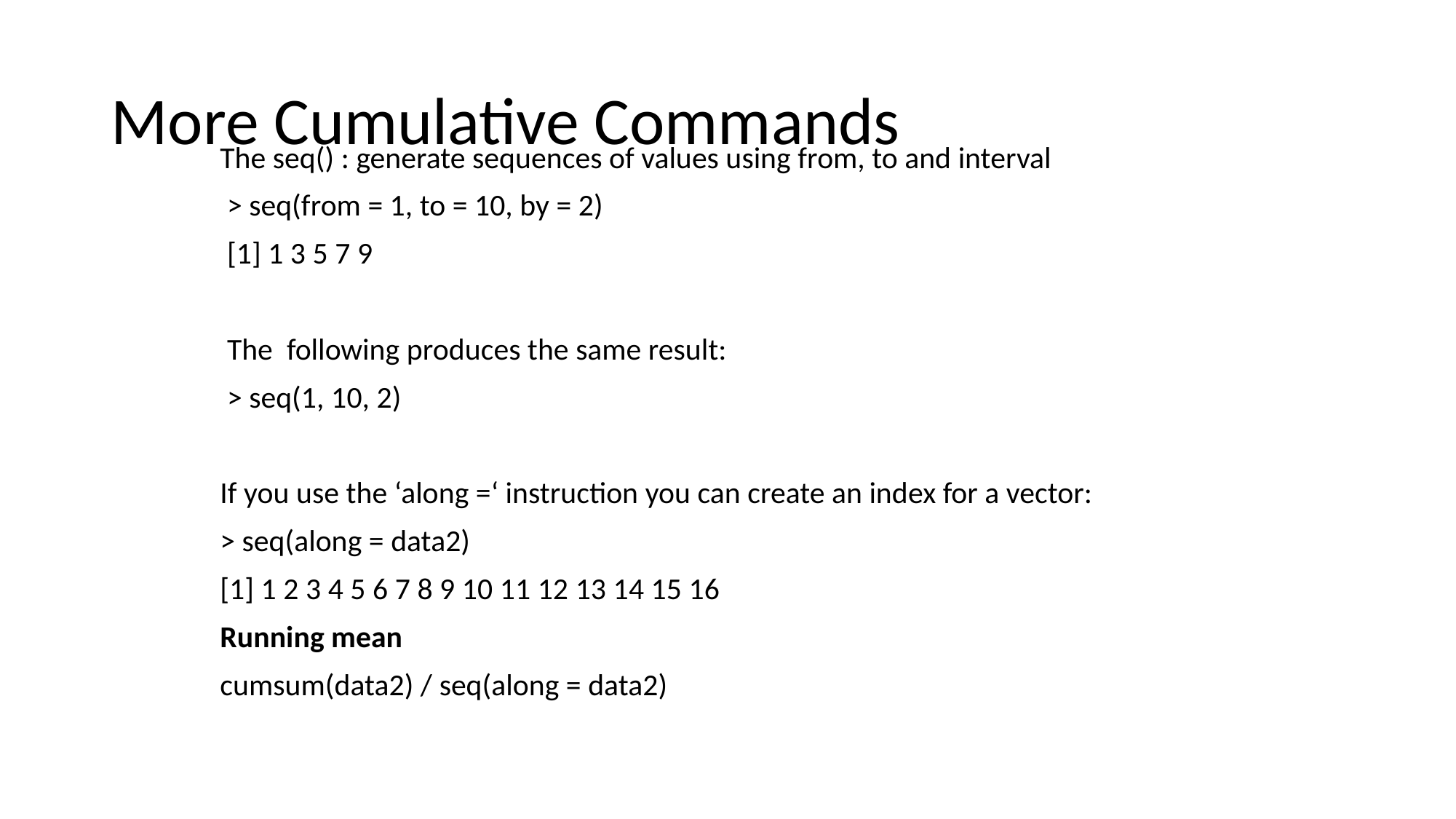

# More Cumulative Commands
The seq() : generate sequences of values using from, to and interval
 > seq(from = 1, to = 10, by = 2)
 [1] 1 3 5 7 9

 The  following produces the same result:
 > seq(1, 10, 2)

If you use the ‘along =‘ instruction you can create an index for a vector:
> seq(along = data2)
[1] 1 2 3 4 5 6 7 8 9 10 11 12 13 14 15 16
Running mean
cumsum(data2) / seq(along = data2)